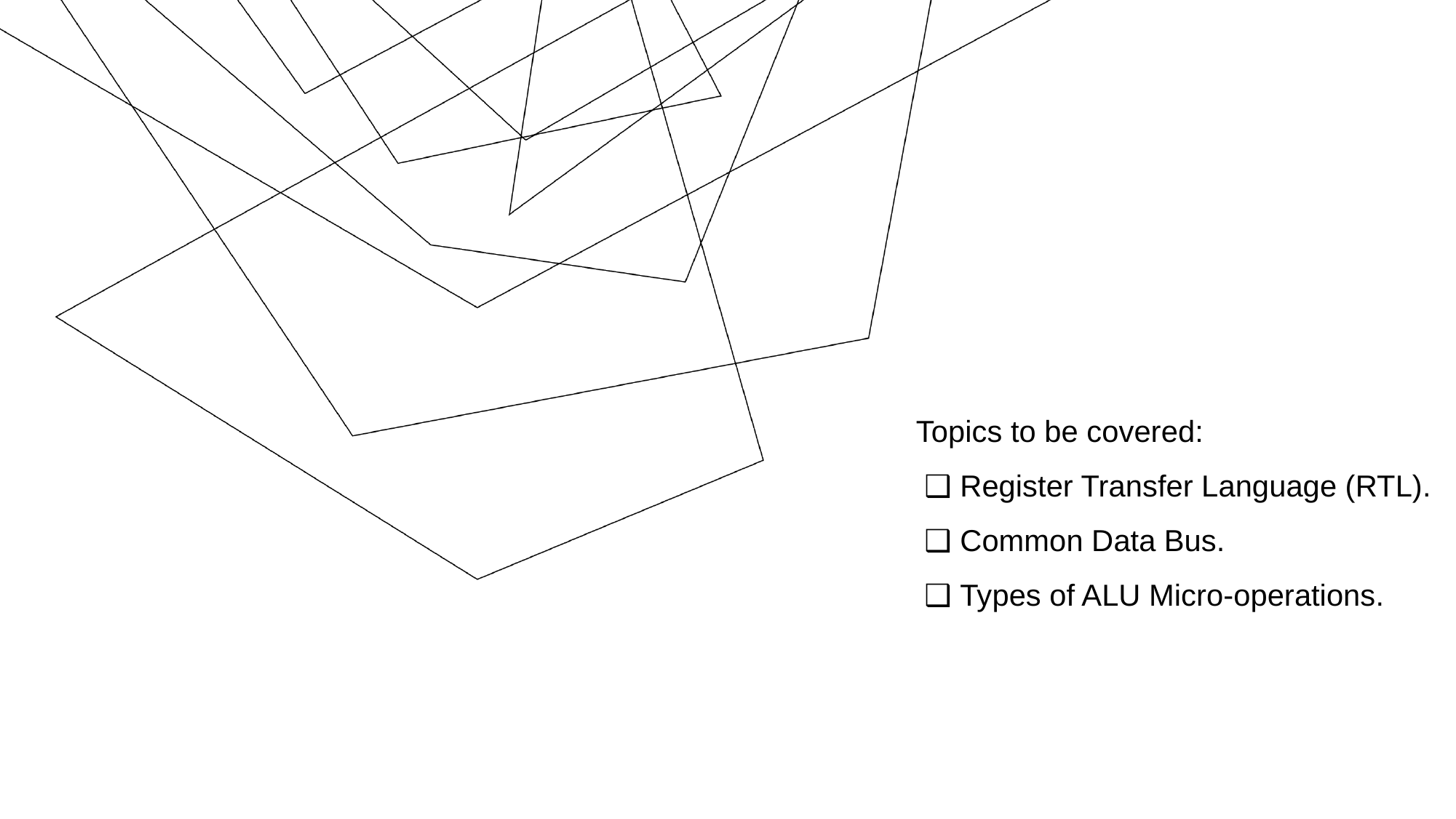

Topics to be covered:
 ❑ Register Transfer Language (RTL).
 ❑ Common Data Bus.
 ❑ Types of ALU Micro-operations.